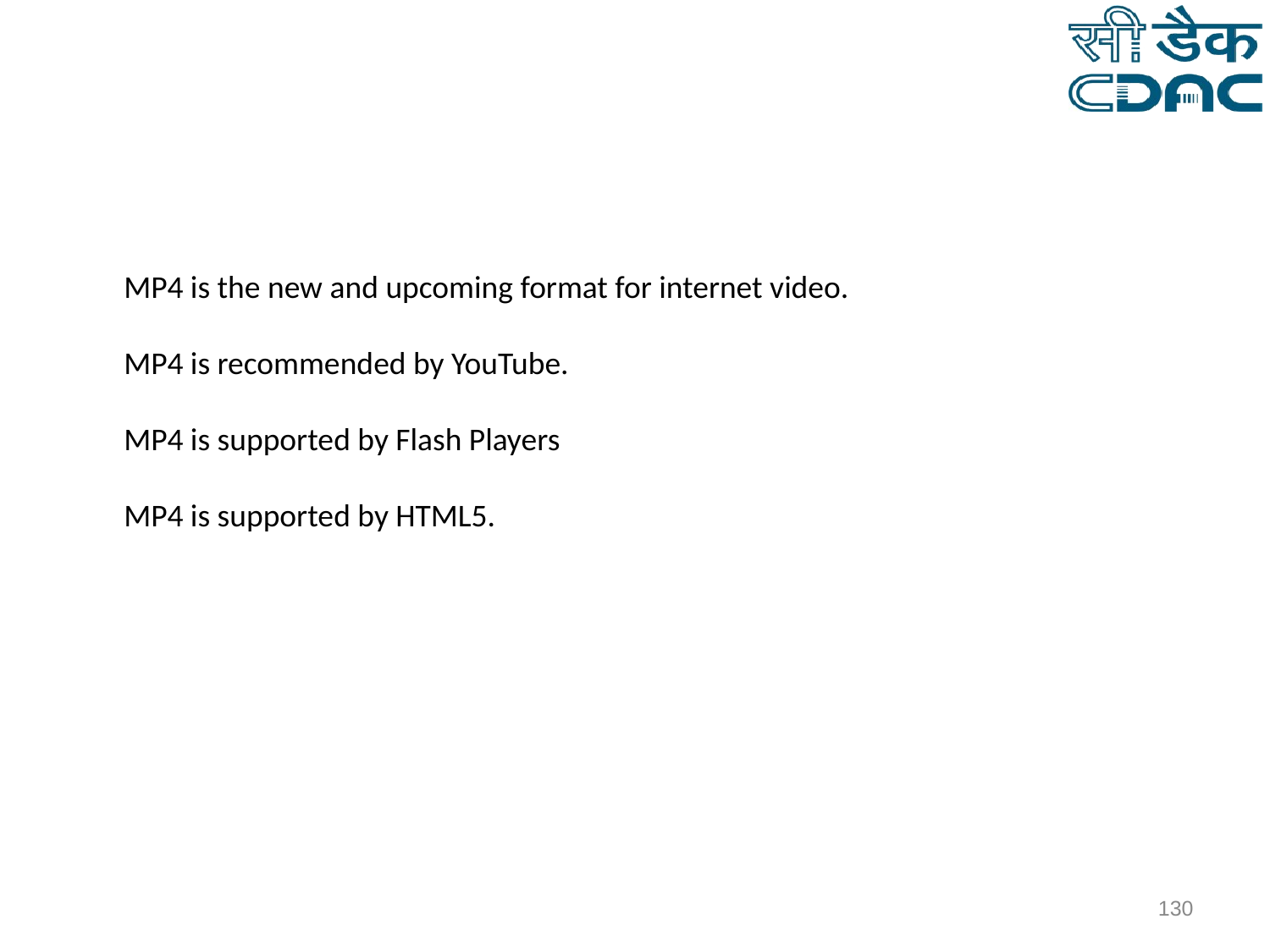

MP4 is the new and upcoming format for internet video.
MP4 is recommended by YouTube.
MP4 is supported by Flash Players
MP4 is supported by HTML5.
130